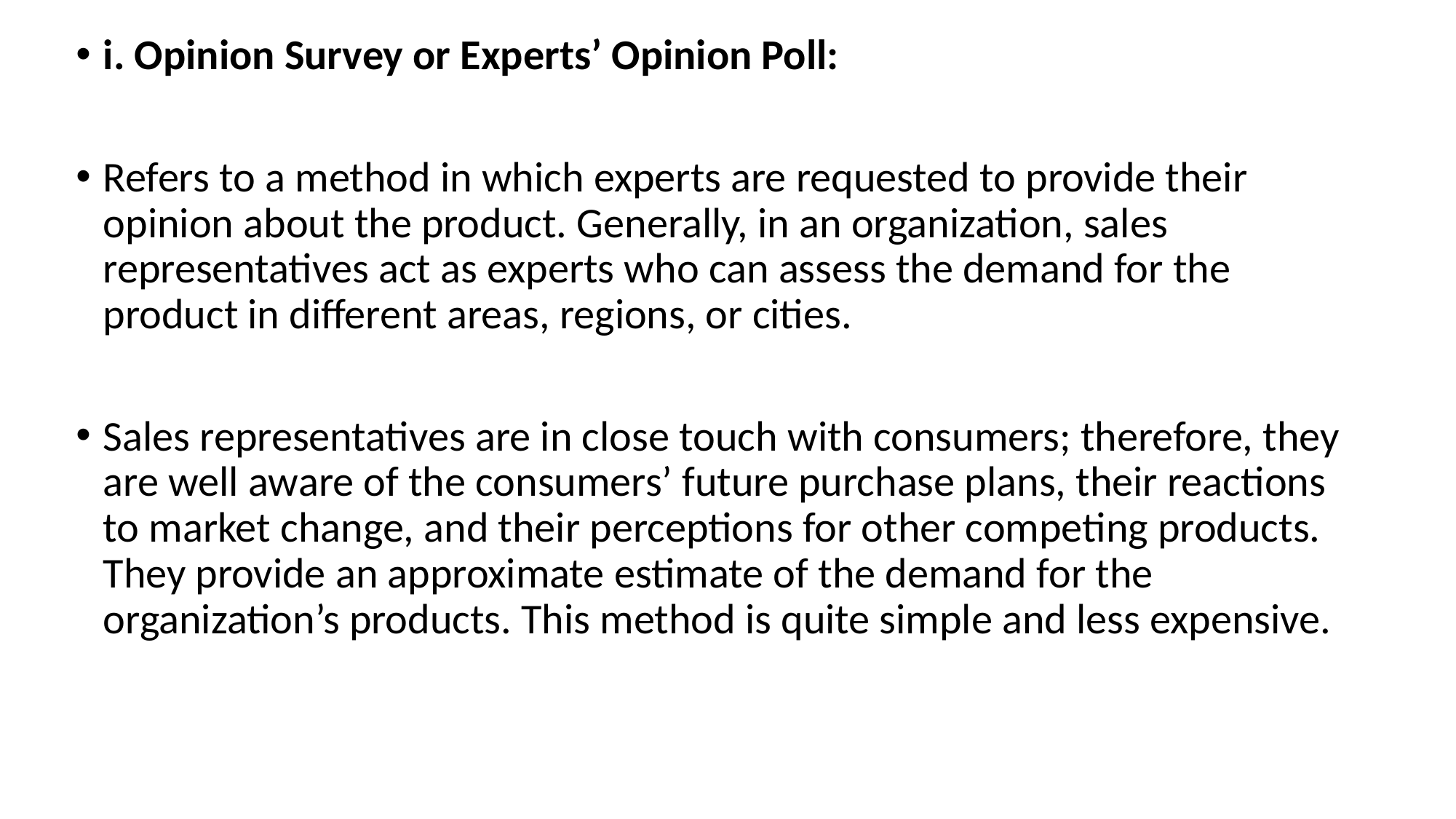

i. Opinion Survey or Experts’ Opinion Poll:

Refers to a method in which experts are requested to provide their opinion about the product. Generally, in an organization, sales representatives act as experts who can assess the demand for the product in different areas, regions, or cities.

Sales representatives are in close touch with consumers; therefore, they are well aware of the consumers’ future purchase plans, their reactions to market change, and their perceptions for other competing products. They provide an approximate estimate of the demand for the organization’s products. This method is quite simple and less expensive.